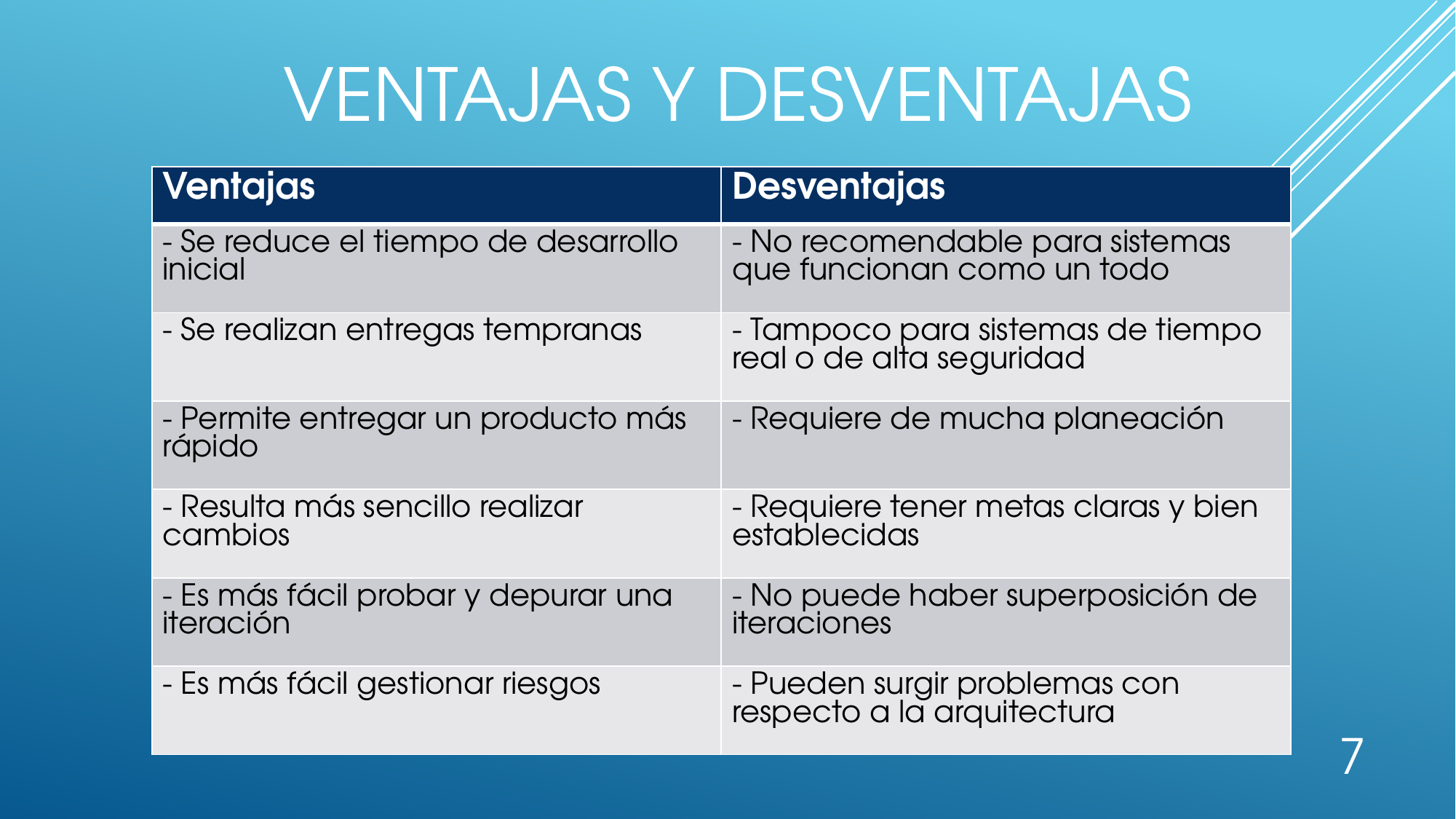

# Ventajas y desventajas
| Ventajas | Desventajas |
| --- | --- |
| - Se reduce el tiempo de desarrollo inicial | - No recomendable para sistemas que funcionan como un todo |
| - Se realizan entregas tempranas | - Tampoco para sistemas de tiempo real o de alta seguridad |
| - Permite entregar un producto más rápido | - Requiere de mucha planeación |
| - Resulta más sencillo realizar cambios | - Requiere tener metas claras y bien establecidas |
| - Es más fácil probar y depurar una iteración | - No puede haber superposición de iteraciones |
| - Es más fácil gestionar riesgos | - Pueden surgir problemas con respecto a la arquitectura |
7